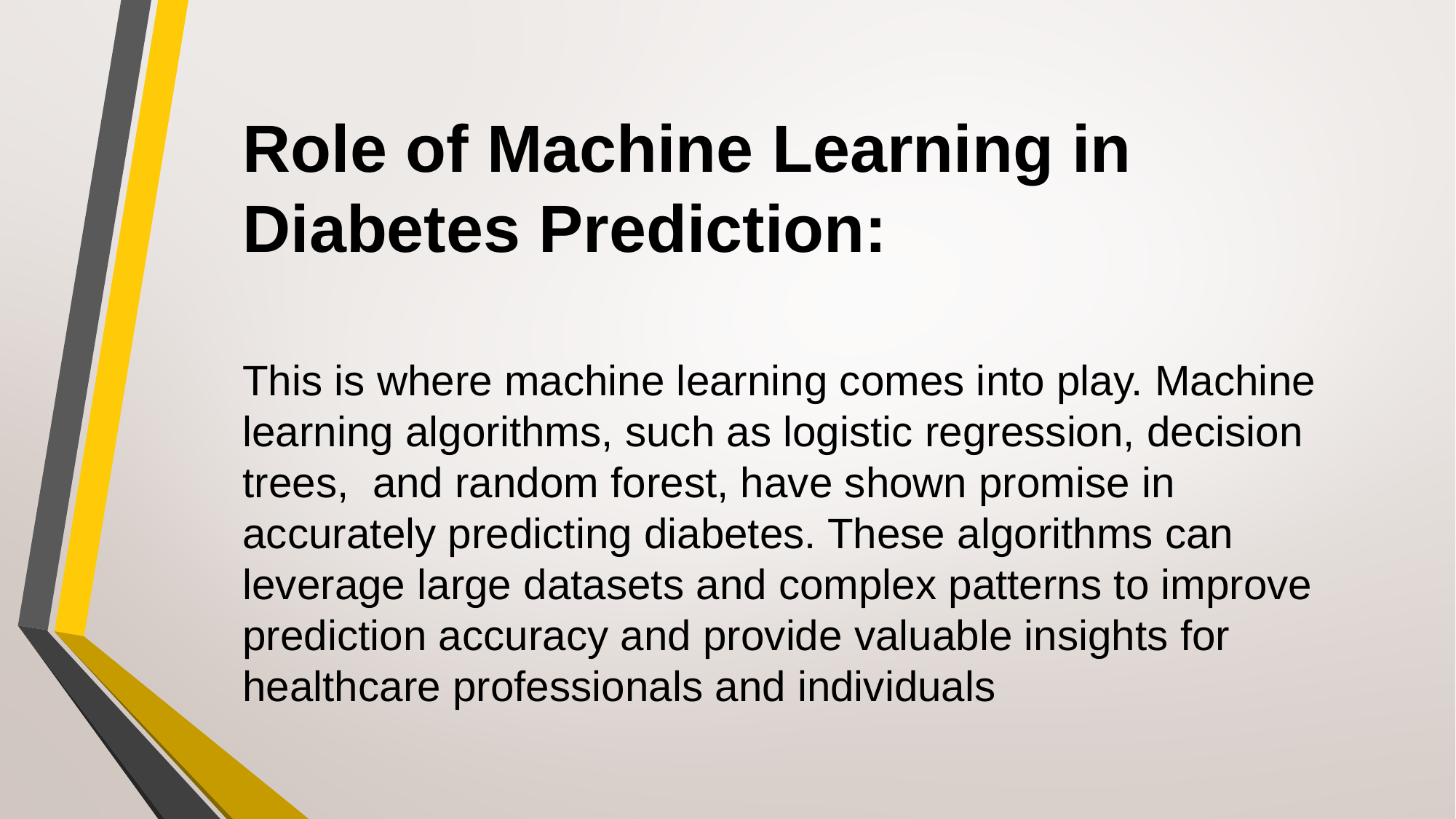

Role of Machine Learning in Diabetes Prediction:
This is where machine learning comes into play. Machine learning algorithms, such as logistic regression, decision trees,  and random forest, have shown promise in accurately predicting diabetes. These algorithms can leverage large datasets and complex patterns to improve prediction accuracy and provide valuable insights for healthcare professionals and individuals